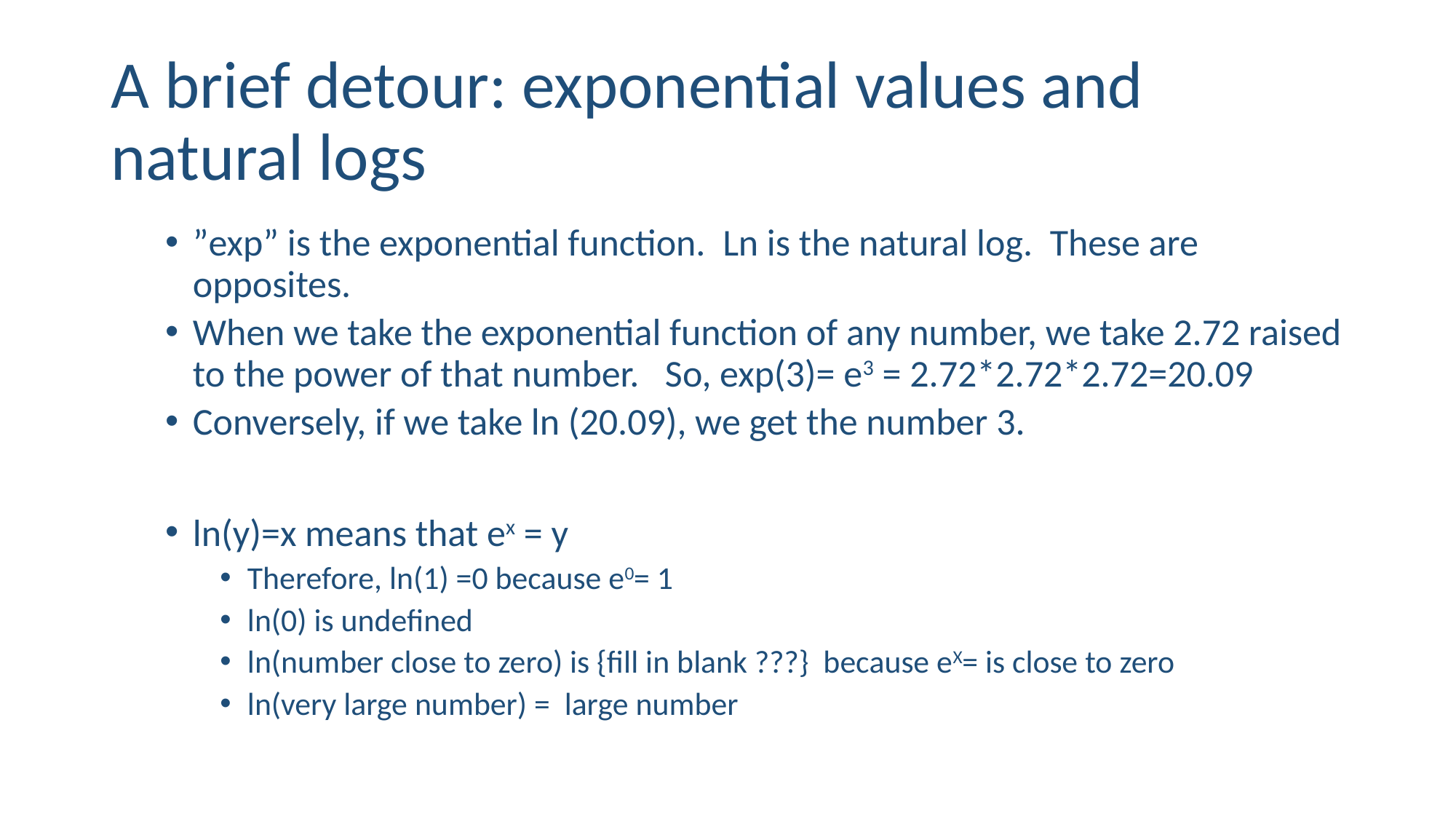

# A brief detour: exponential values and natural logs
”exp” is the exponential function.  Ln is the natural log.  These are opposites.
When we take the exponential function of any number, we take 2.72 raised to the power of that number.   So, exp(3)= e3 = 2.72*2.72*2.72=20.09
Conversely, if we take ln (20.09), we get the number 3.

ln(y)=x means that ex = y
Therefore, ln(1) =0 because e0= 1
ln(0) is undefined
ln(number close to zero) is {fill in blank ???}  because eX= is close to zero
ln(very large number) =  large number